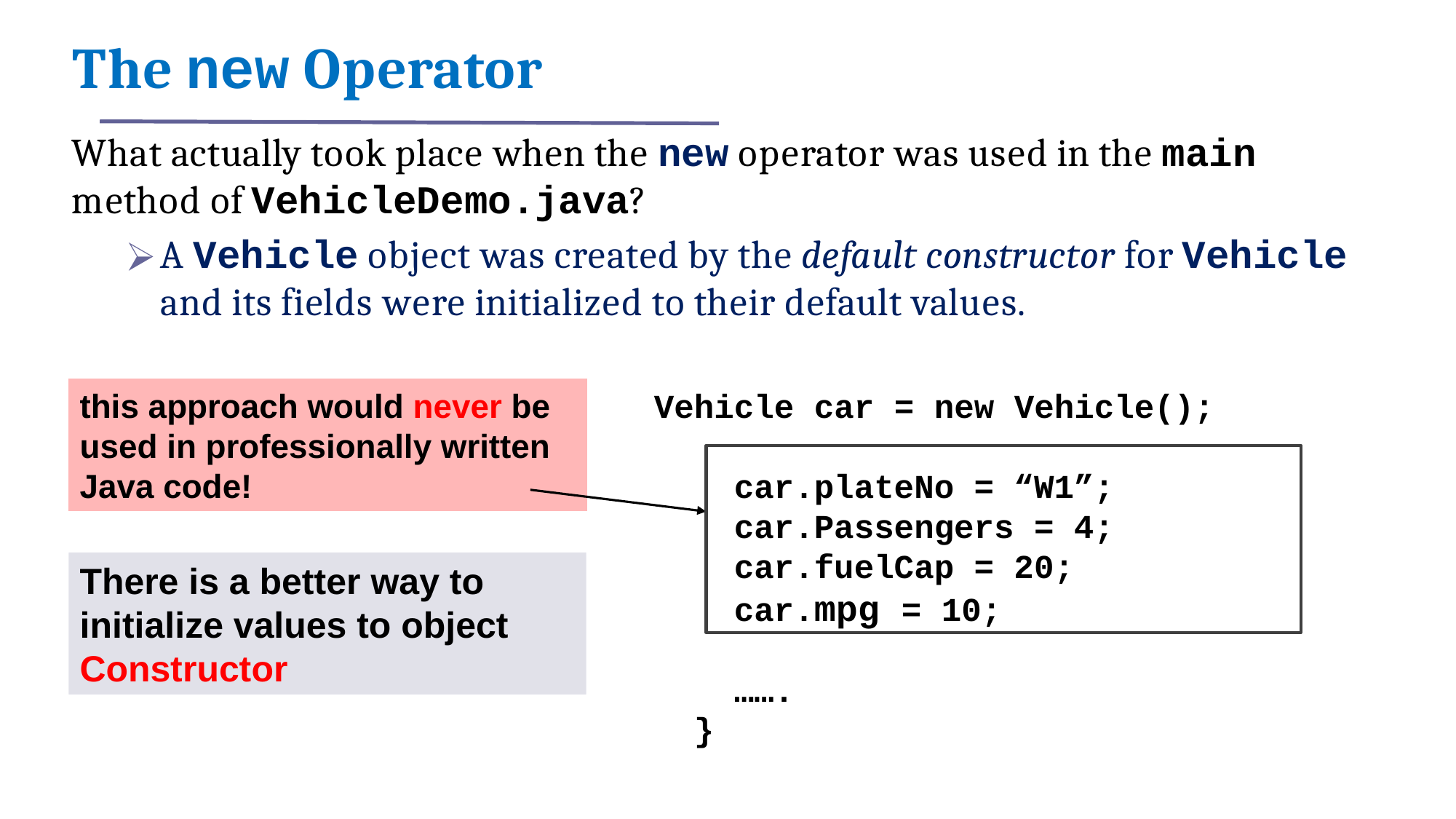

# The new Operator
What actually took place when the new operator was used in the main method of VehicleDemo.java?
A Vehicle object was created by the default constructor for Vehicle and its fields were initialized to their default values.
this approach would never be used in professionally written Java code!
Vehicle car = new Vehicle();

    car.plateNo = “W1”;
    car.Passengers = 4;
    car.fuelCap = 20;
    car.mpg = 10;

    …….
  }

There is a better way to initialize values to object Constructor